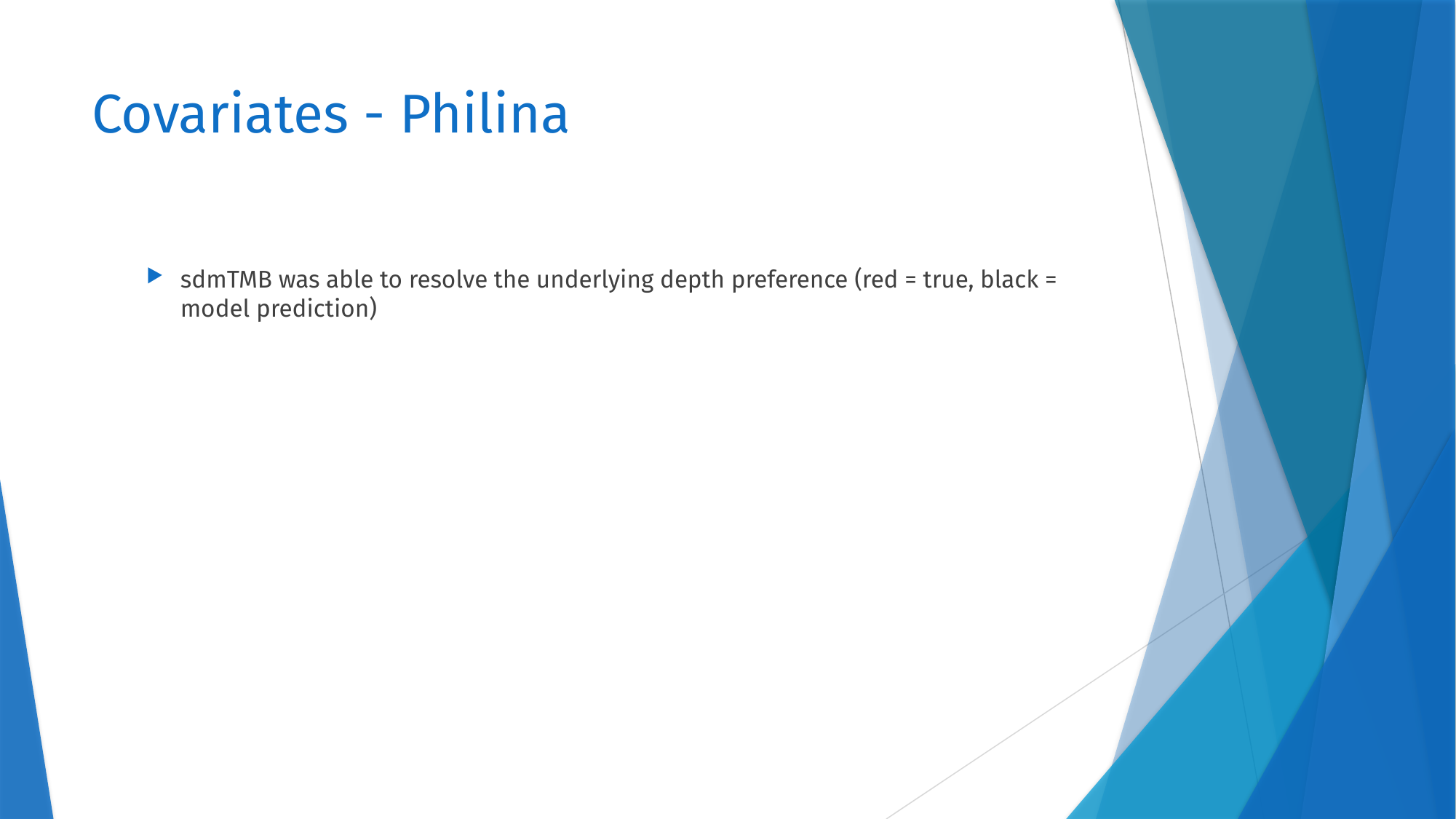

# Covariates - Philina
sdmTMB was able to resolve the underlying depth preference (red = true, black = model prediction)